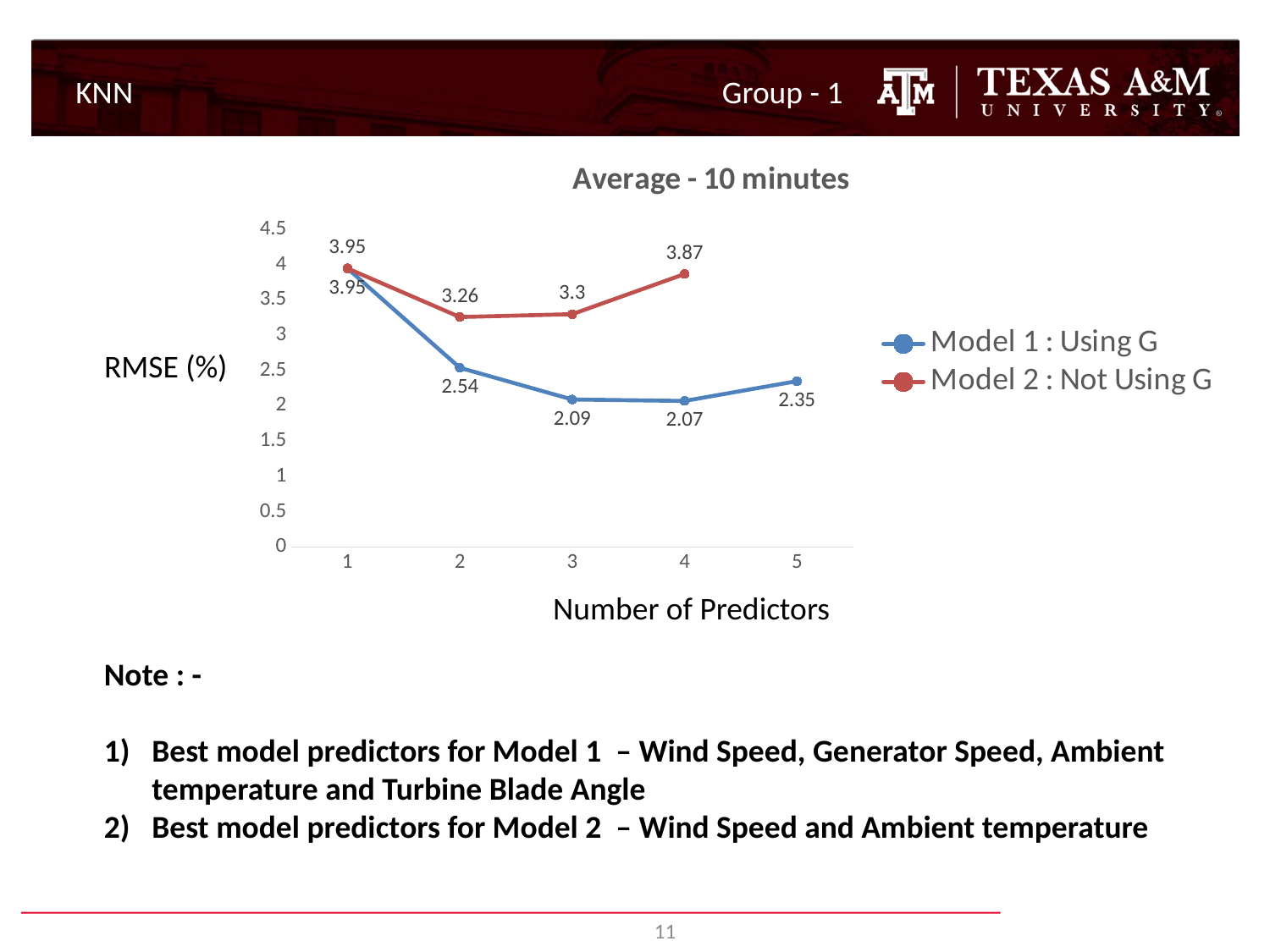

Group - 1
KNN

### Chart: Average - 10 minutes

| Category | Model 1 : Using G | Model 2 : Not Using G |
|---|---|---|
| 1 | 3.95 | 3.95 |
| 2 | 2.54 | 3.26 |
| 3 | 2.09 | 3.3 |
| 4 | 2.07 | 3.87 |
| 5 | 2.35 | None |
RMSE (%)
Number of Predictors
Note : -

Best model predictors for Model 1  – Wind Speed, Generator Speed, Ambient temperature and Turbine Blade Angle
Best model predictors for Model 2  – Wind Speed and Ambient temperature
11